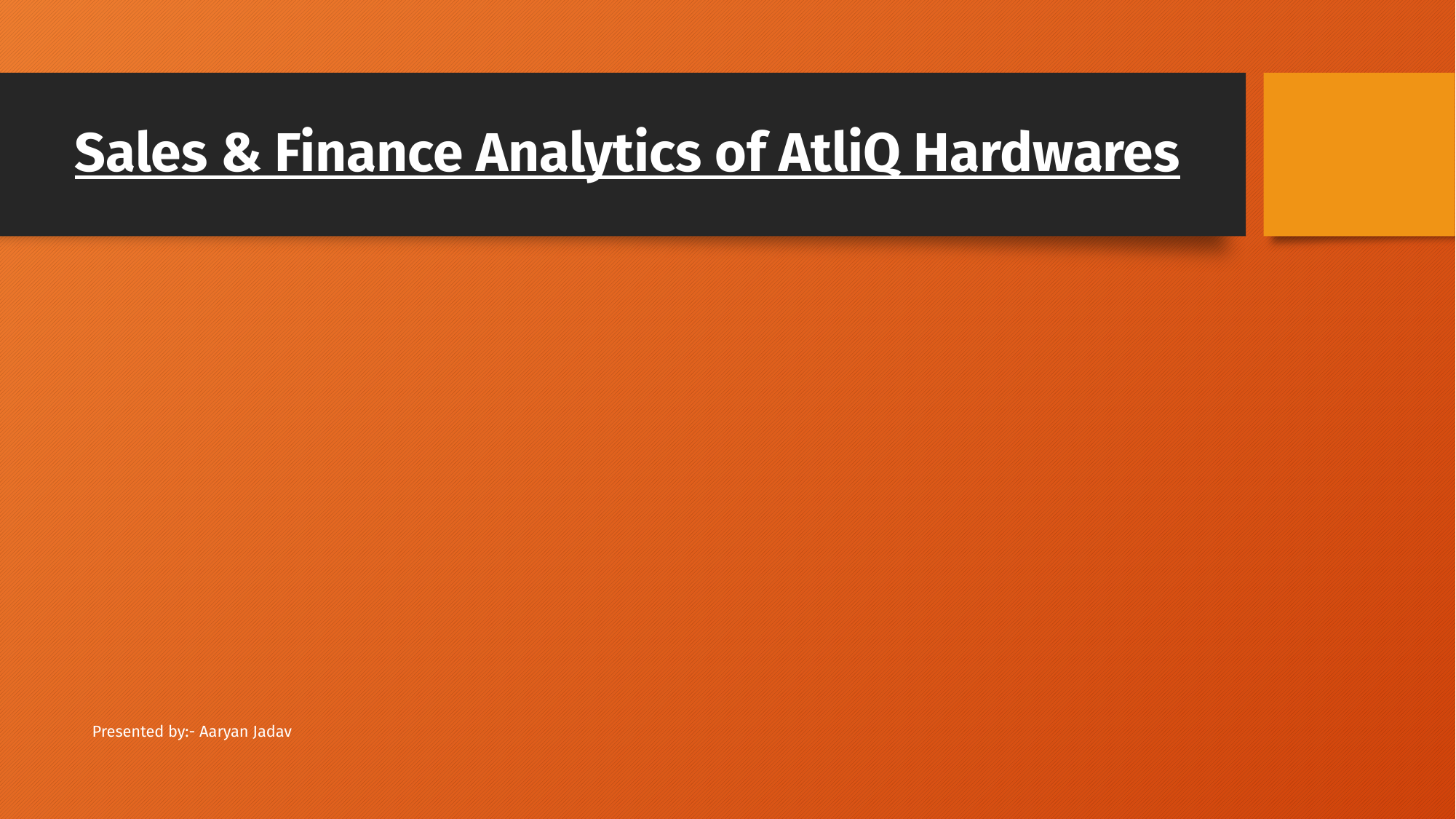

# Sales & Finance Analytics of AtliQ Hardwares
Presented by:- Aaryan Jadav